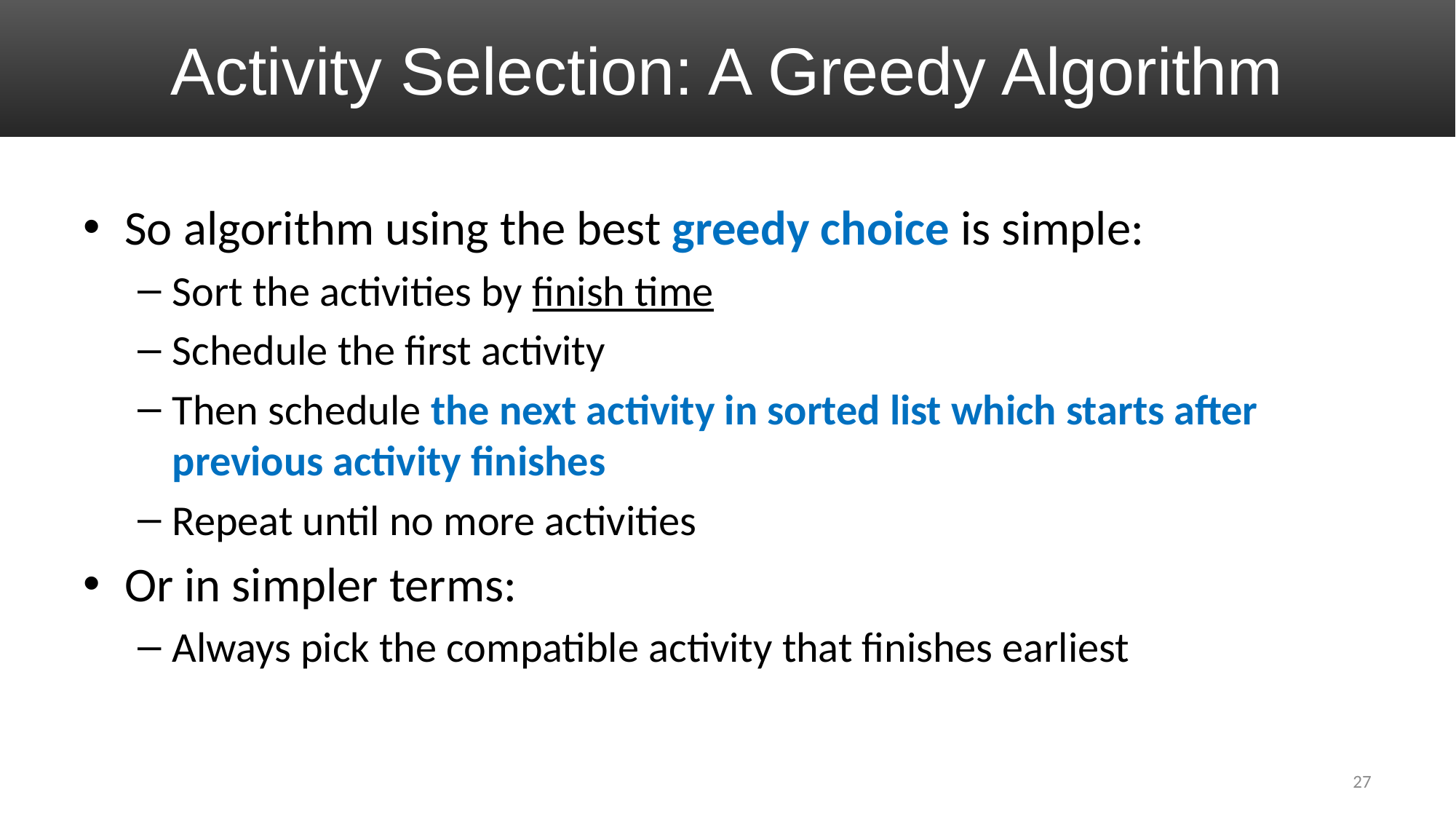

# Activity Selection: A Greedy Algorithm
So algorithm using the best greedy choice is simple:
Sort the activities by finish time
Schedule the first activity
Then schedule the next activity in sorted list which starts after previous activity finishes
Repeat until no more activities
Or in simpler terms:
Always pick the compatible activity that finishes earliest
27